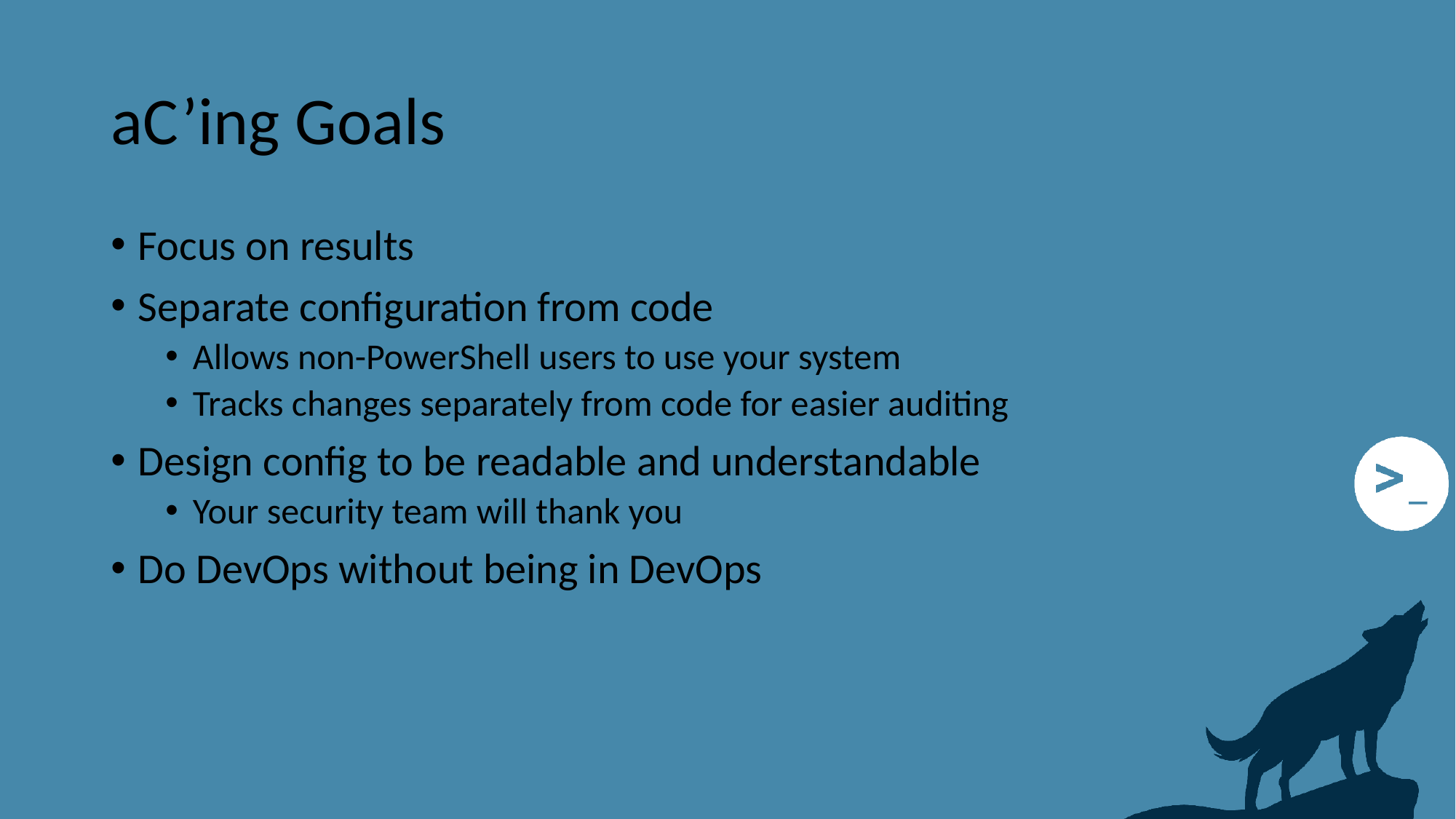

# aC’ing Goals
Focus on results
Separate configuration from code
Allows non-PowerShell users to use your system
Tracks changes separately from code for easier auditing
Design config to be readable and understandable
Your security team will thank you
Do DevOps without being in DevOps